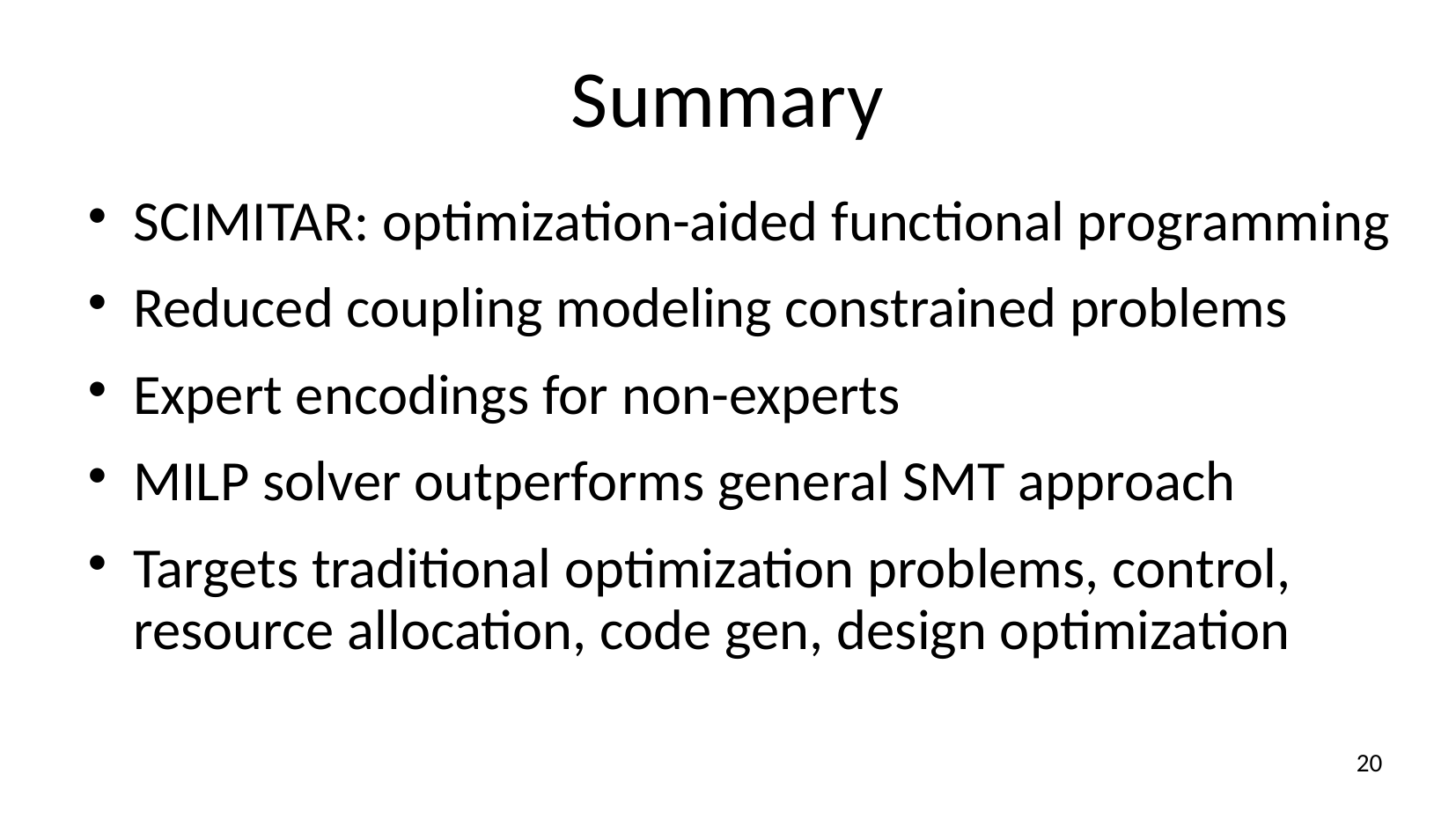

# Summary
Scimitar: optimization-aided functional programming
Reduced coupling modeling constrained problems
Expert encodings for non-experts
MILP solver outperforms general SMT approach
Targets traditional optimization problems, control, resource allocation, code gen, design optimization
20